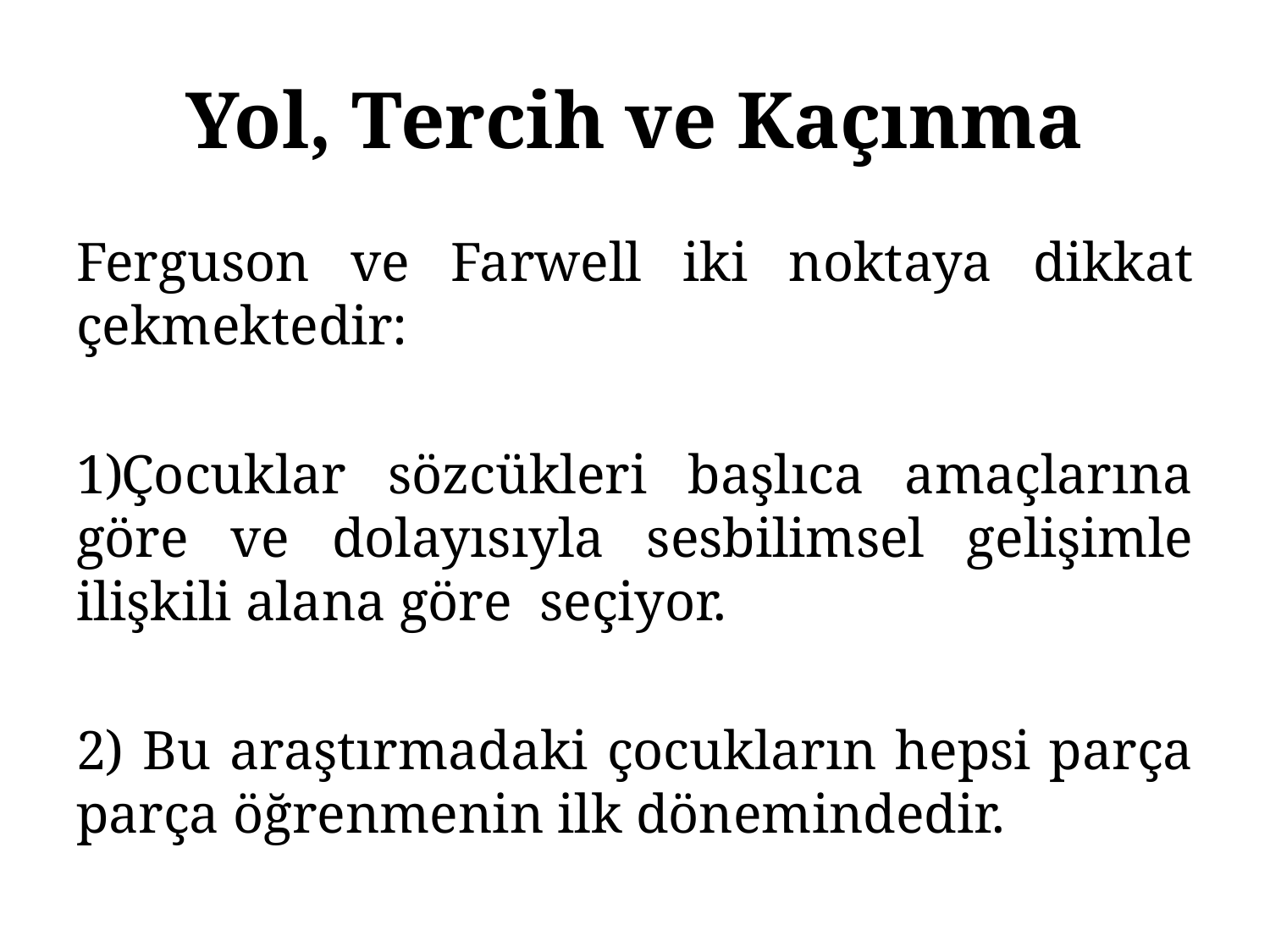

# Yol, Tercih ve Kaçınma
Ferguson ve Farwell iki noktaya dikkat çekmektedir:

Çocuklar sözcükleri başlıca amaçlarına göre ve dolayısıyla sesbilimsel gelişimle ilişkili alana göre  seçiyor.

2) Bu araştırmadaki çocukların hepsi parça parça öğrenmenin ilk dönemindedir.